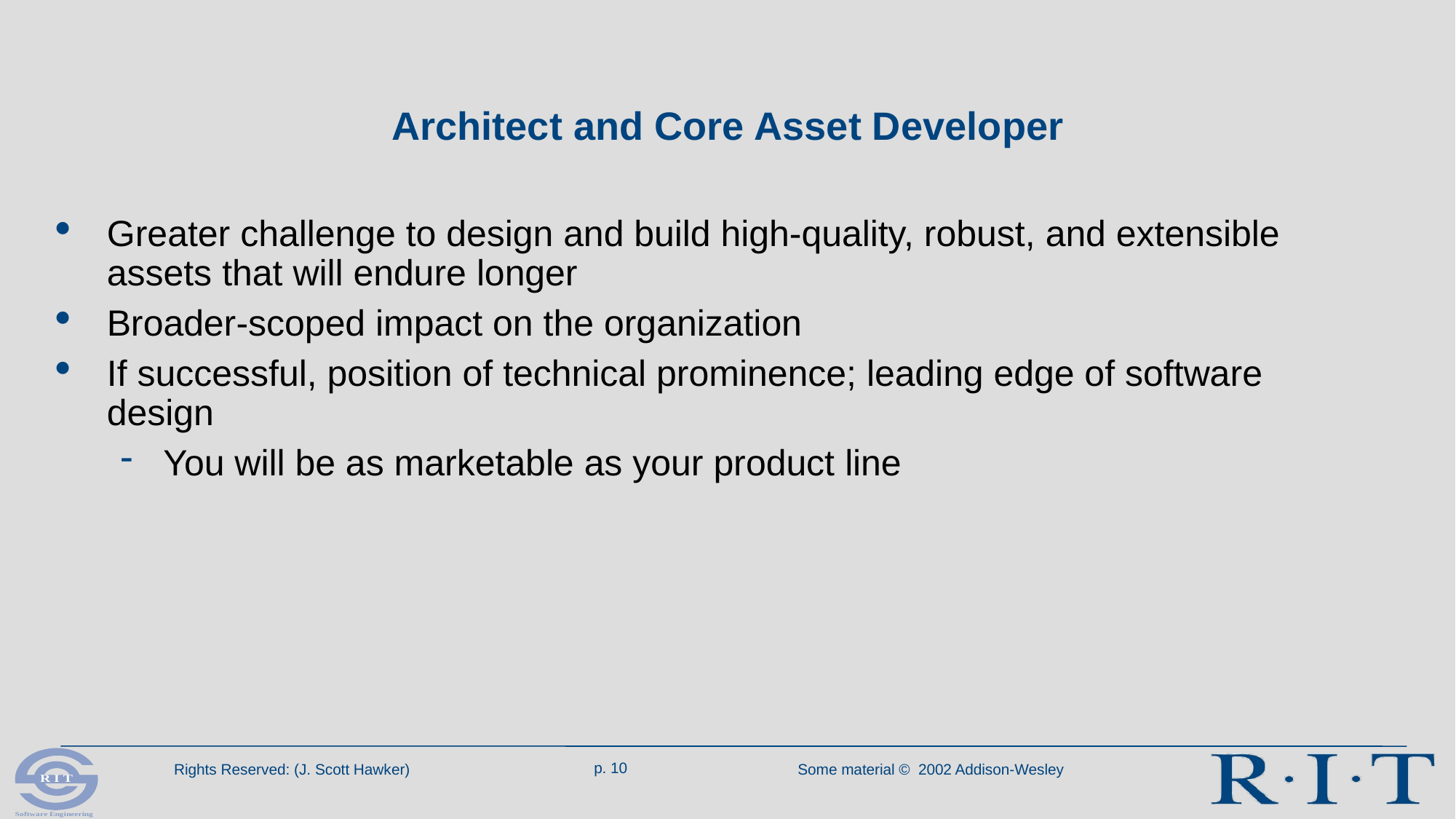

# Architect and Core Asset Developer
Greater challenge to design and build high-quality, robust, and extensible assets that will endure longer
Broader-scoped impact on the organization
If successful, position of technical prominence; leading edge of software design
You will be as marketable as your product line